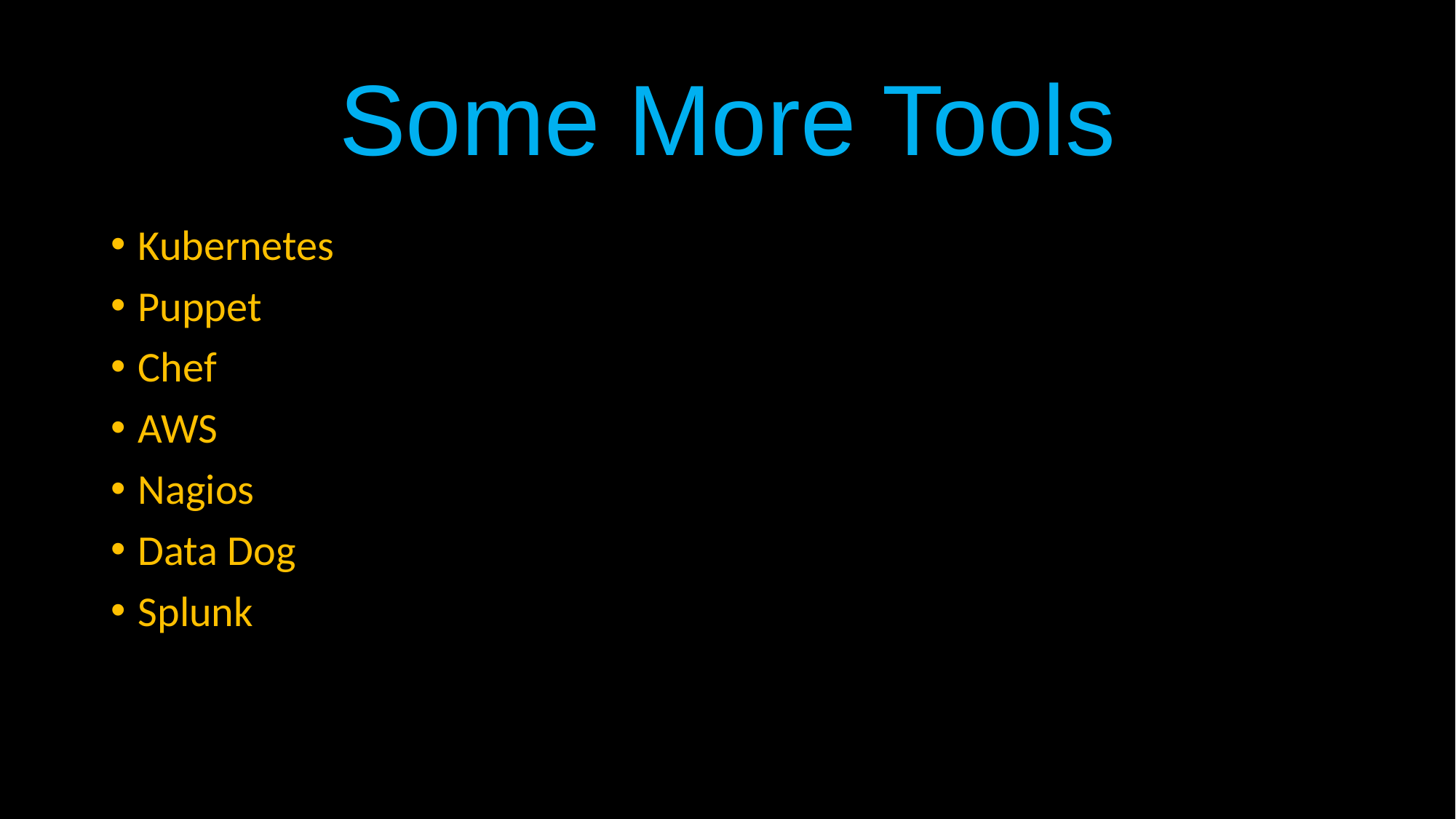

# Some More Tools
Kubernetes
Puppet
Chef
AWS
Nagios
Data Dog
Splunk